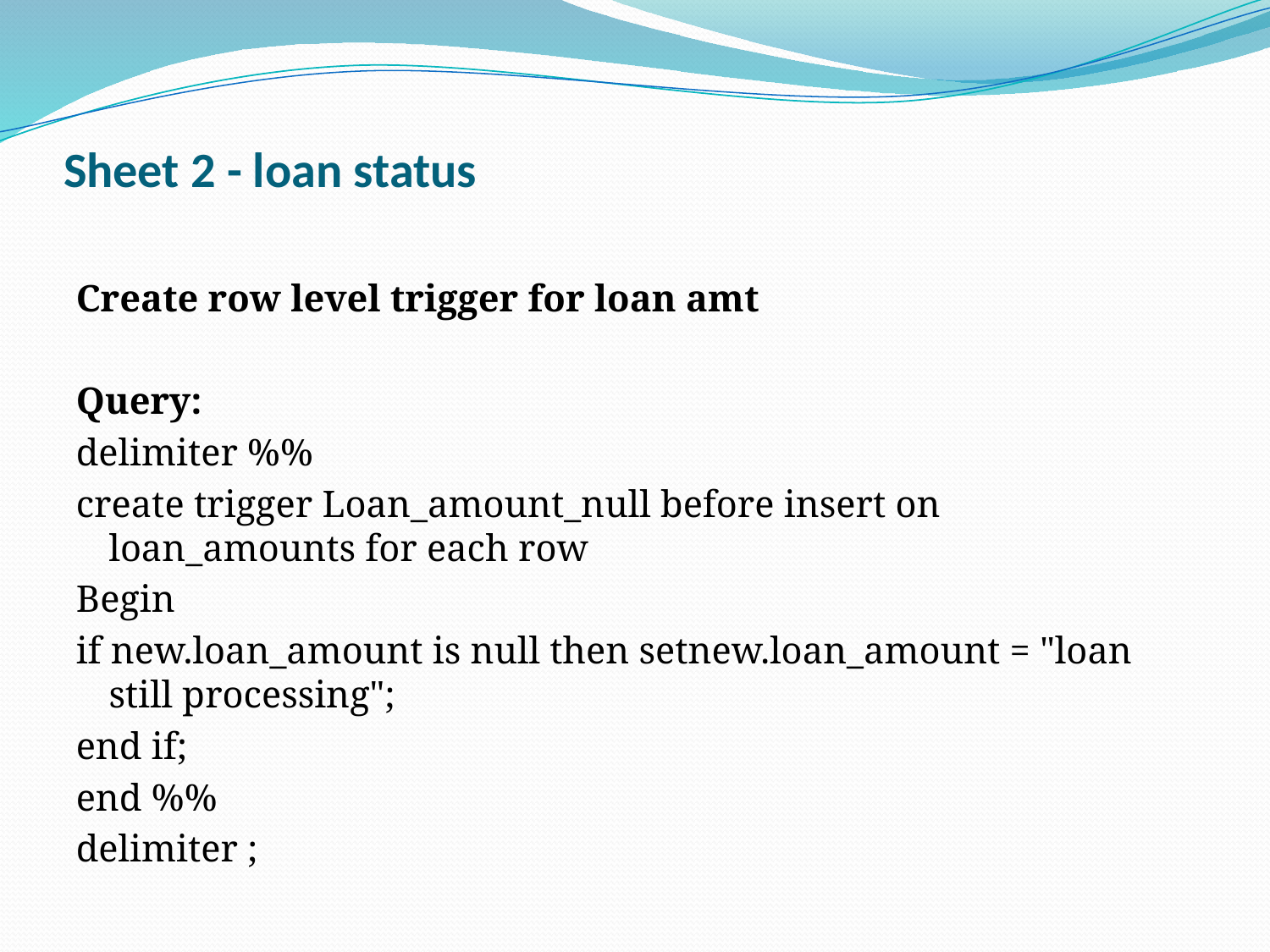

# Sheet 2 - loan status
Create row level trigger for loan amt

Query:
delimiter %%
create trigger Loan_amount_null before insert on loan_amounts for each row
Begin
if new.loan_amount is null then setnew.loan_amount = "loan still processing";
end if;
end %%
delimiter ;